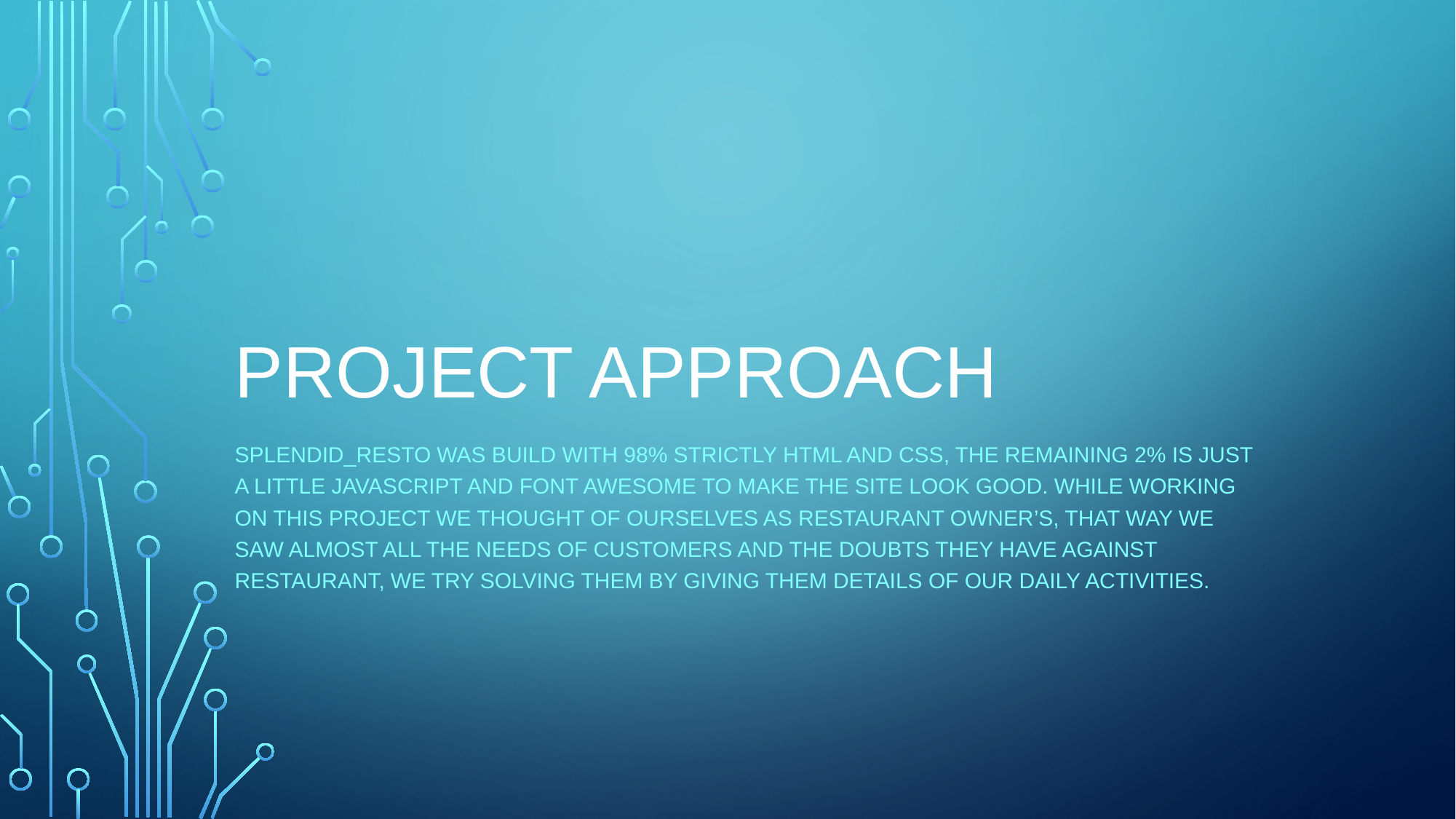

# Project approach
Splendid_Resto was build with 98% strictly HTML and CSS, the remaining 2% is just a little JavaScript and font awesome to make the site look good. While working on this project we thought of ourselves as restaurant owner’s, that way we saw almost all the needs of customers and the doubts they have against restaurant, we try solving them by giving them details of our daily activities.